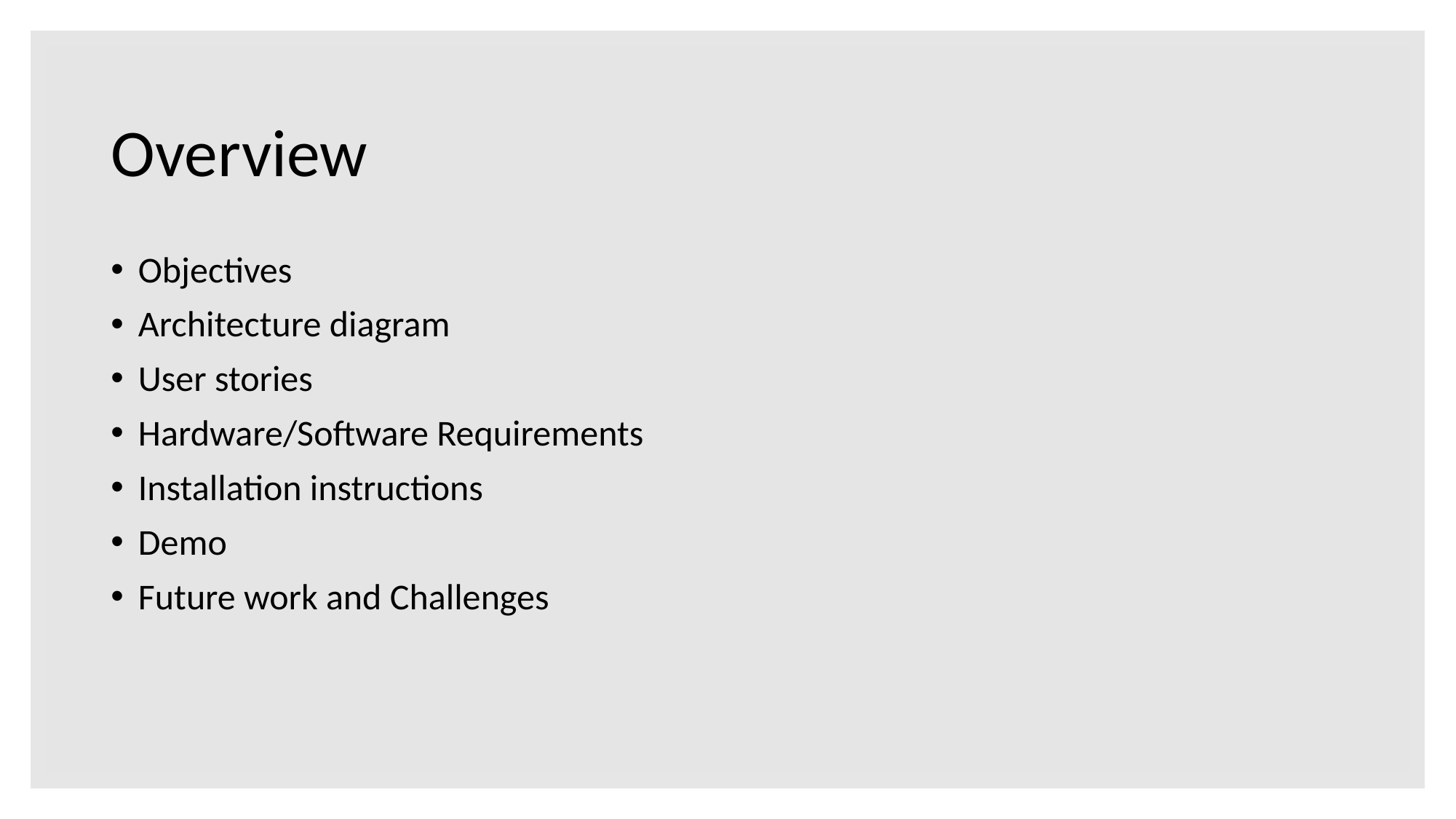

# Overview
Objectives
Architecture diagram
User stories
Hardware/Software Requirements
Installation instructions
Demo
Future work and Challenges